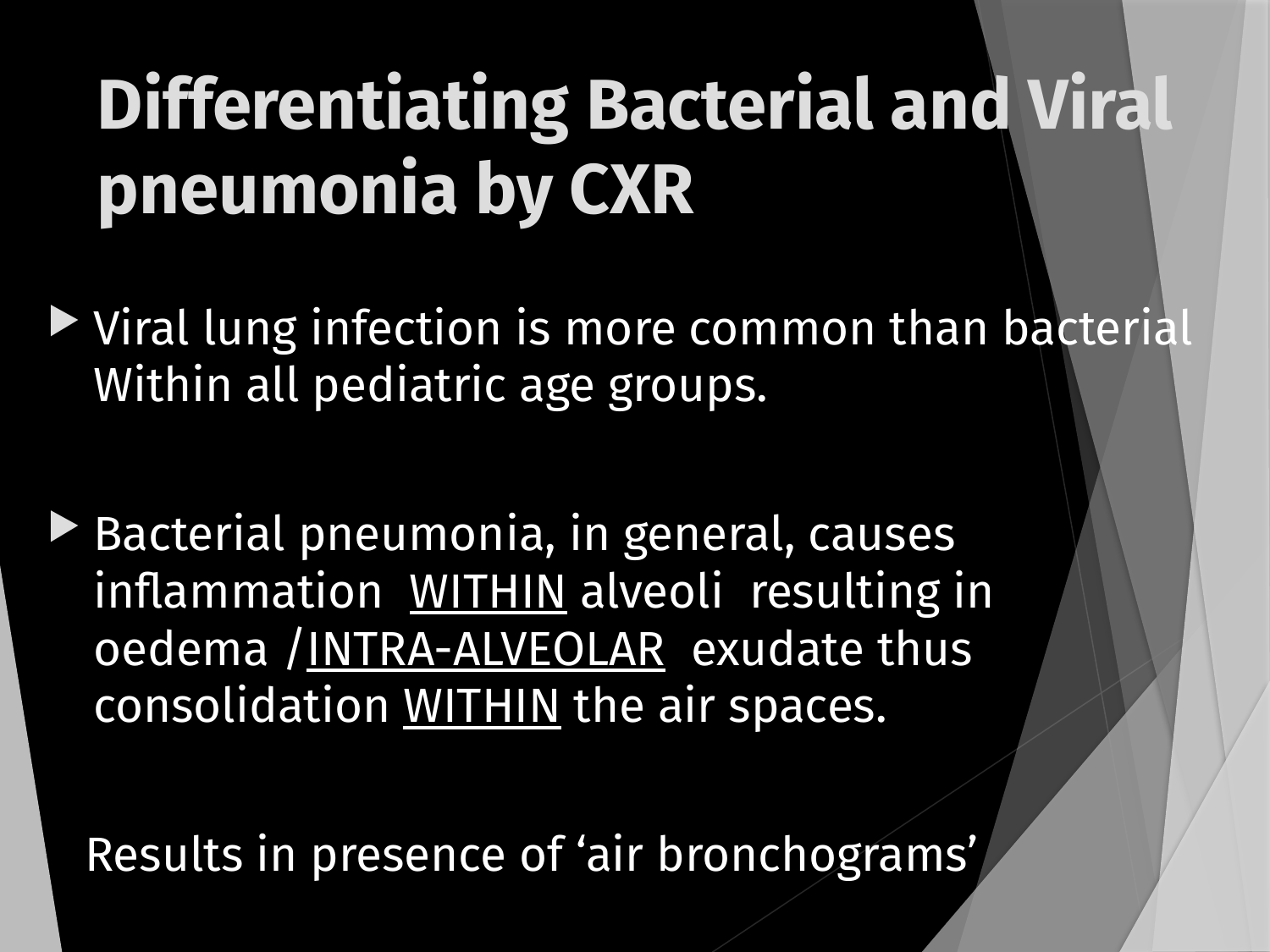

# Differentiating Bacterial and Viral pneumonia by CXR
Viral lung infection is more common than bacterial Within all pediatric age groups.

Bacterial pneumonia, in general, causes inflammation  WITHIN alveoli  resulting in oedema /INTRA-ALVEOLAR  exudate thus consolidation WITHIN the air spaces.

   Results in presence of ‘air bronchograms’